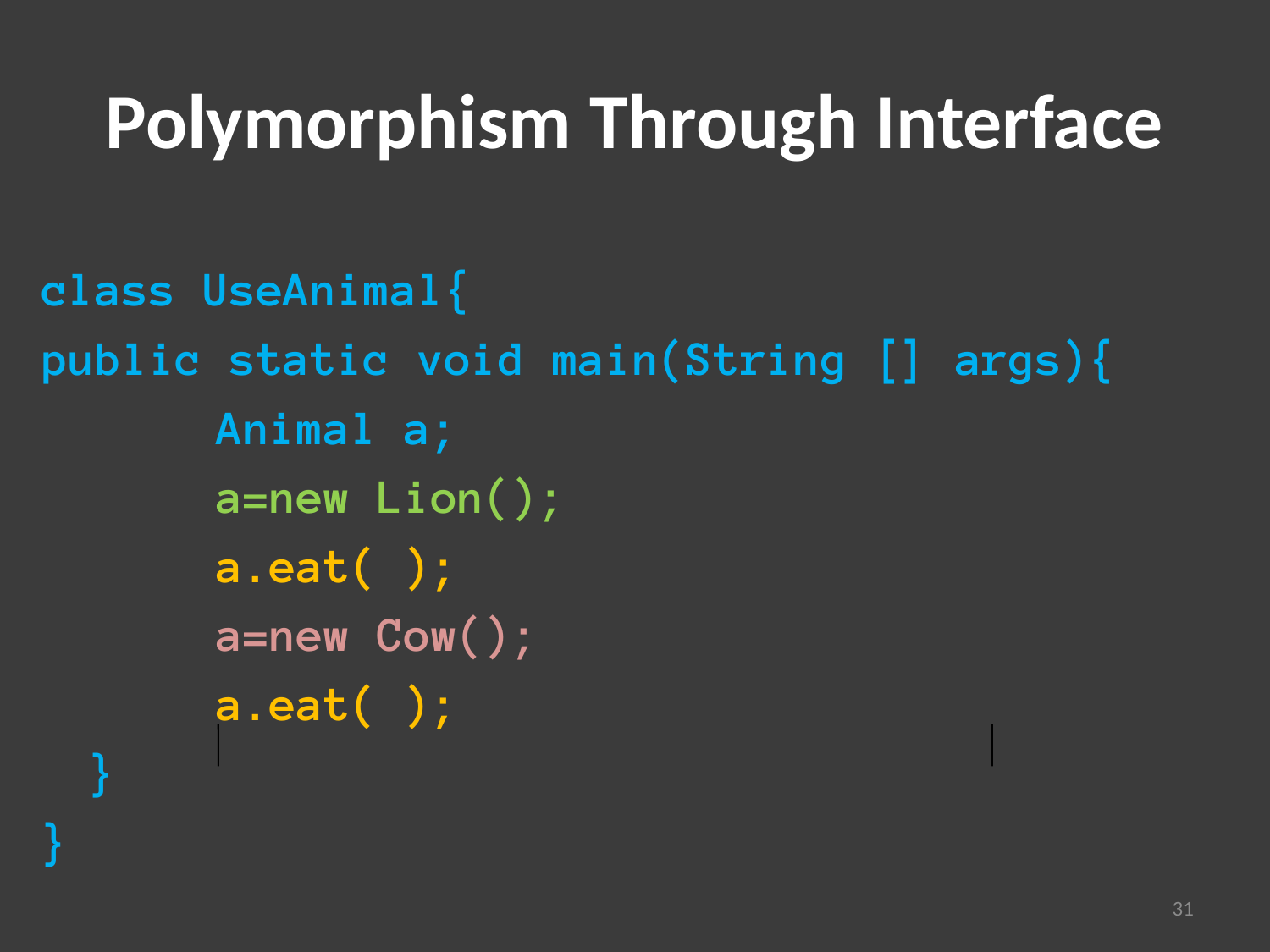

# Polymorphism Through Interface

class UseAnimal{
public static void main(String [] args){
		Animal a;
		a=new Lion();
		a.eat( );
		a=new Cow();
		a.eat( );
	}
}

31